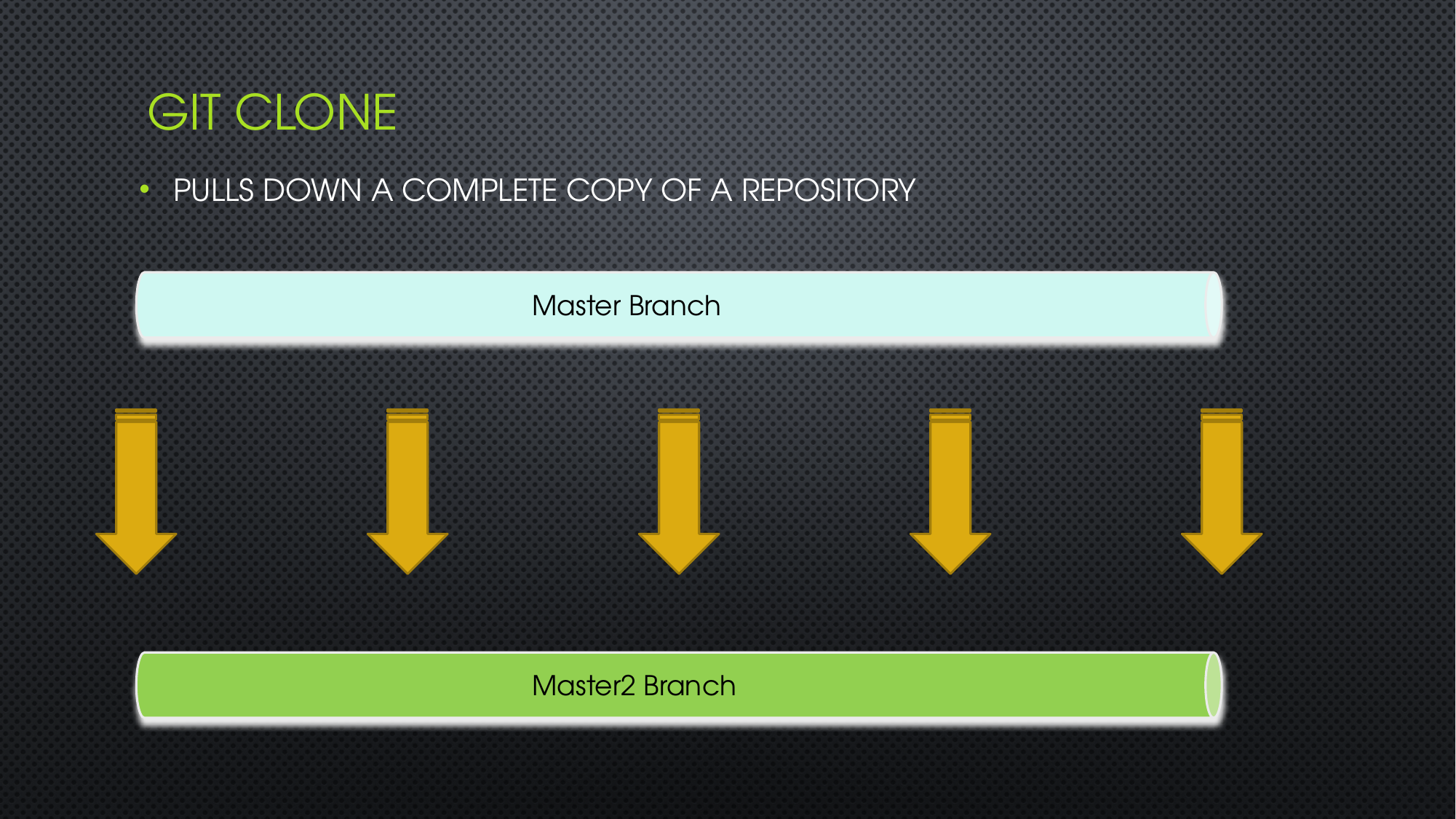

# GIT Clone
Pulls down a complete copy of a repository

Master Branch

Master2 Branch